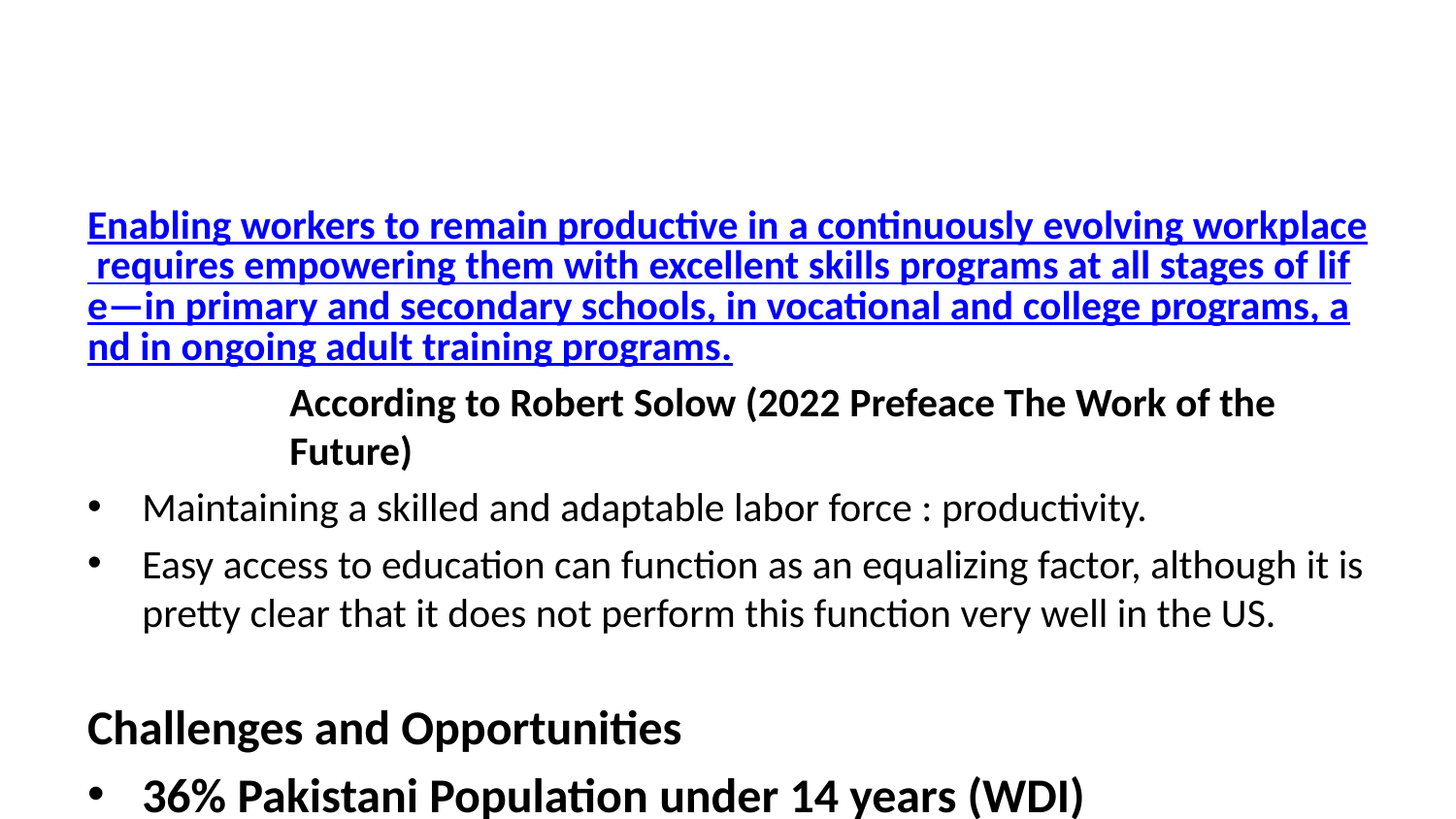

Enabling workers to remain productive in a continuously evolving workplace requires empowering them with excellent skills programs at all stages of life—in primary and secondary schools, in vocational and college programs, and in ongoing adult training programs.
According to Robert Solow (2022 Prefeace The Work of the Future)
Maintaining a skilled and adaptable labor force : productivity.
Easy access to education can function as an equalizing factor, although it is pretty clear that it does not perform this function very well in the US.
Challenges and Opportunities
36% Pakistani Population under 14 years (WDI)
64% Pakistani Population under age 30 years
skill-biased technical change
Skill inequality gap
Opportunities to excel but requires skills
25 million aged 17-25, universities catering 2.5-3 million
Skill inequality gap based on degree and its quality is huge
Haque and Nayab (2022)
“Are we prepared for this new world? Our education system our governance system all need to be realigned if we are to meet this new world. Many new opportunities will open only if the economy and the policy are both seriously reimagined.”